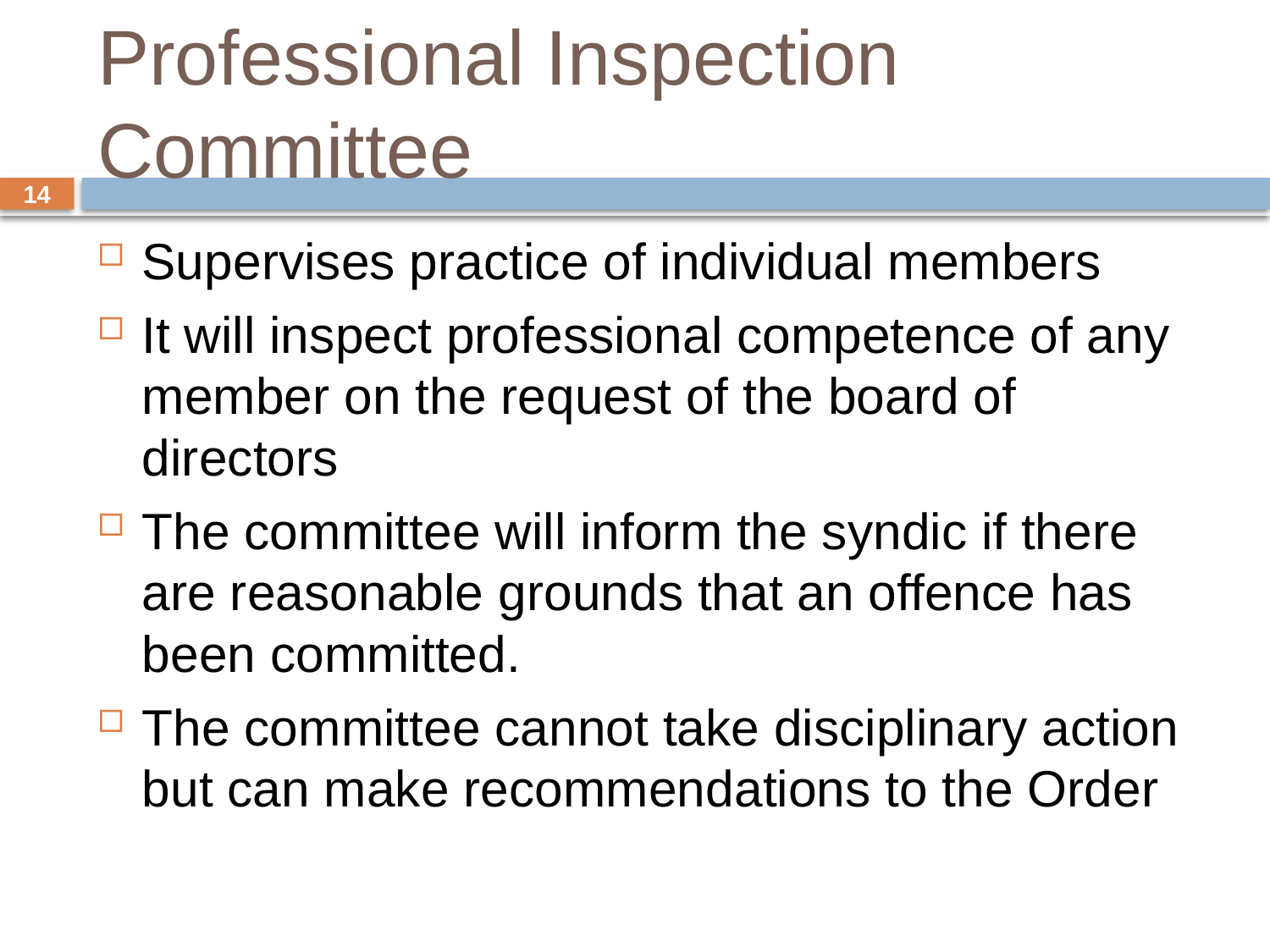

# Professional Inspection Committee
14
Supervises practice of individual members
It will inspect professional competence of any member on the request of the board of directors
The committee will inform the syndic if there are reasonable grounds that an offence has been committed.
The committee cannot take disciplinary action but can make recommendations to the Order